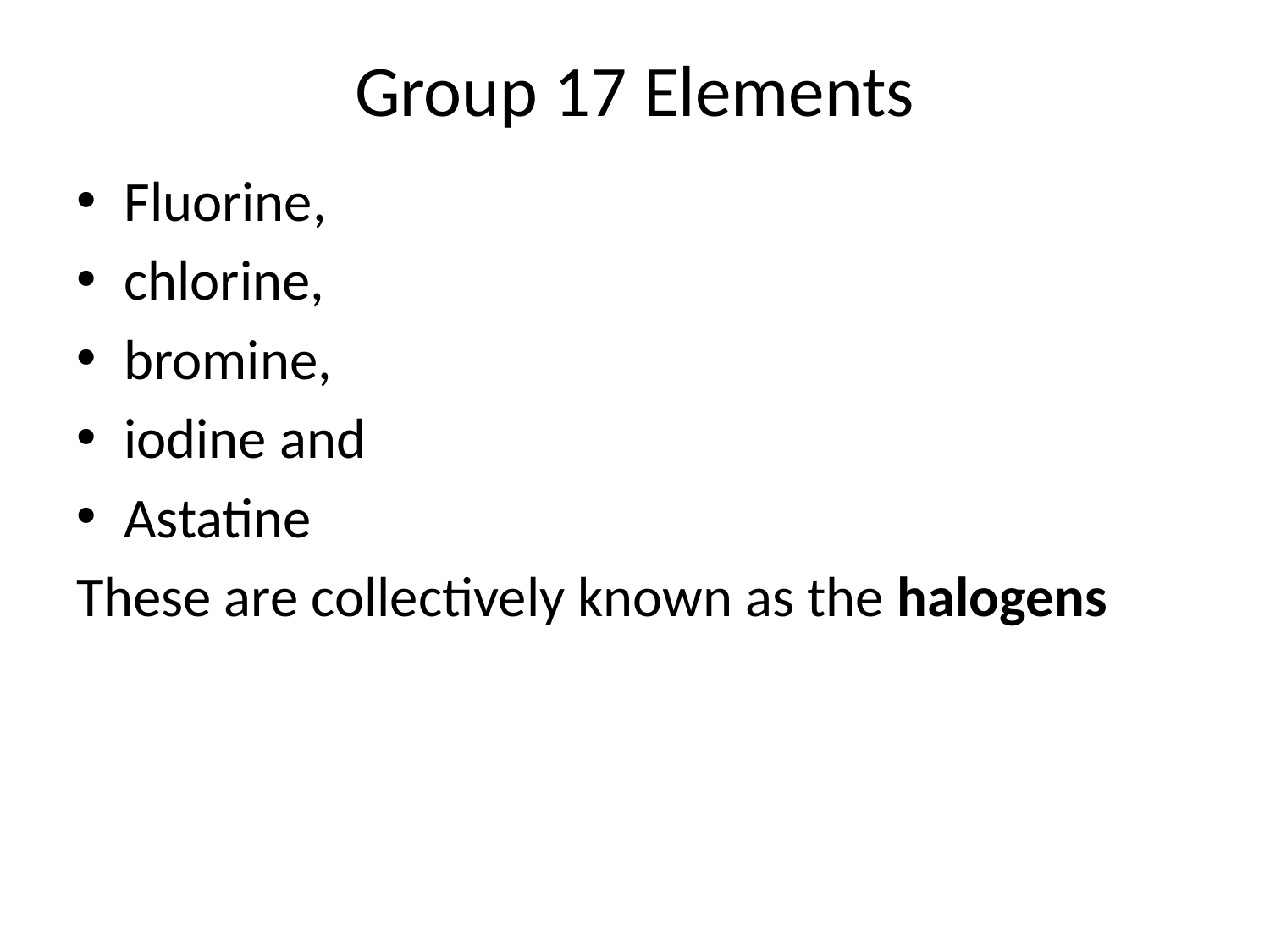

# Group 17 Elements
Fluorine,
chlorine,
bromine,
iodine and
Astatine
These are collectively known as the halogens